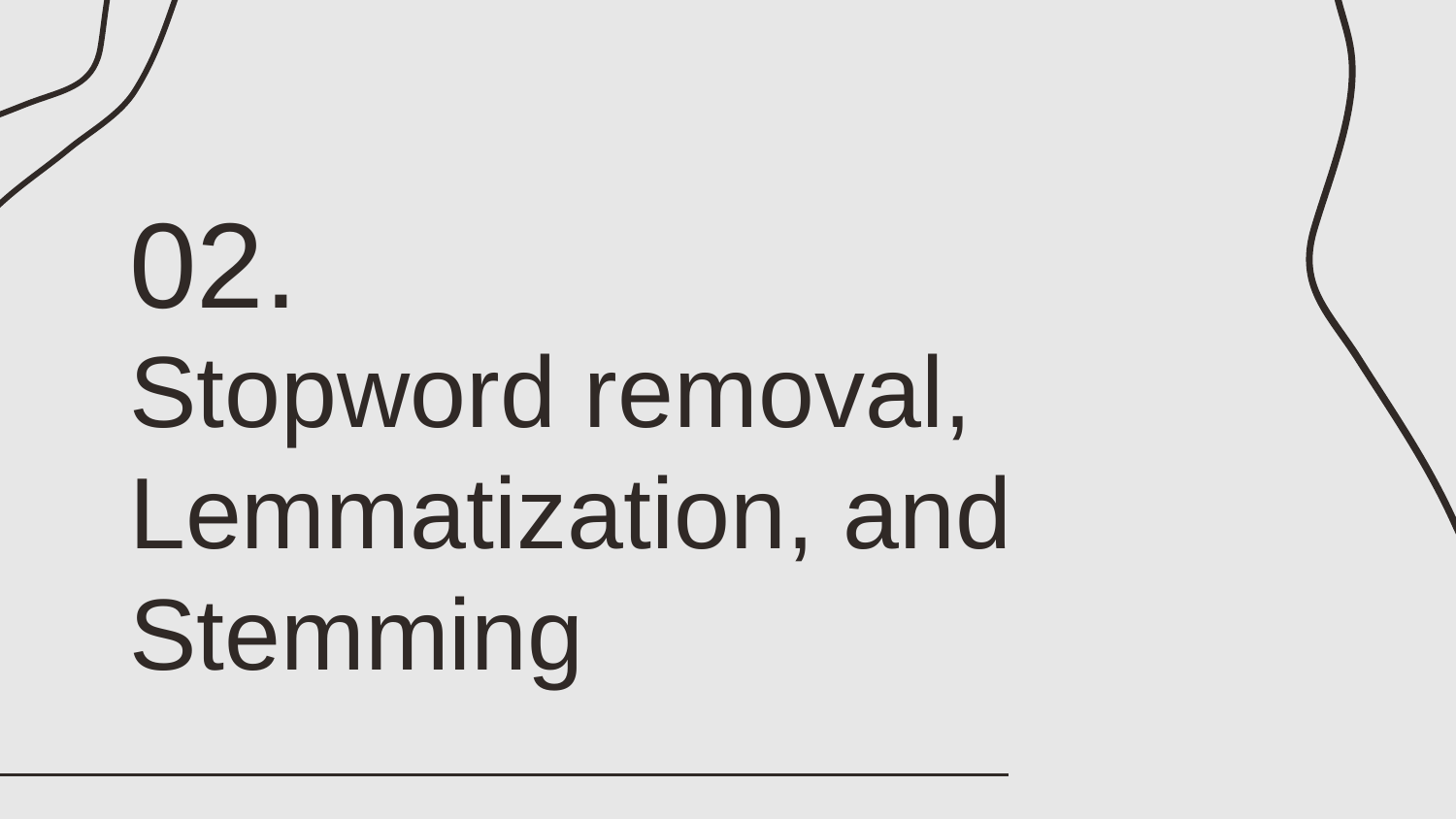

02.
# Stopword removal, Lemmatization, and Stemming